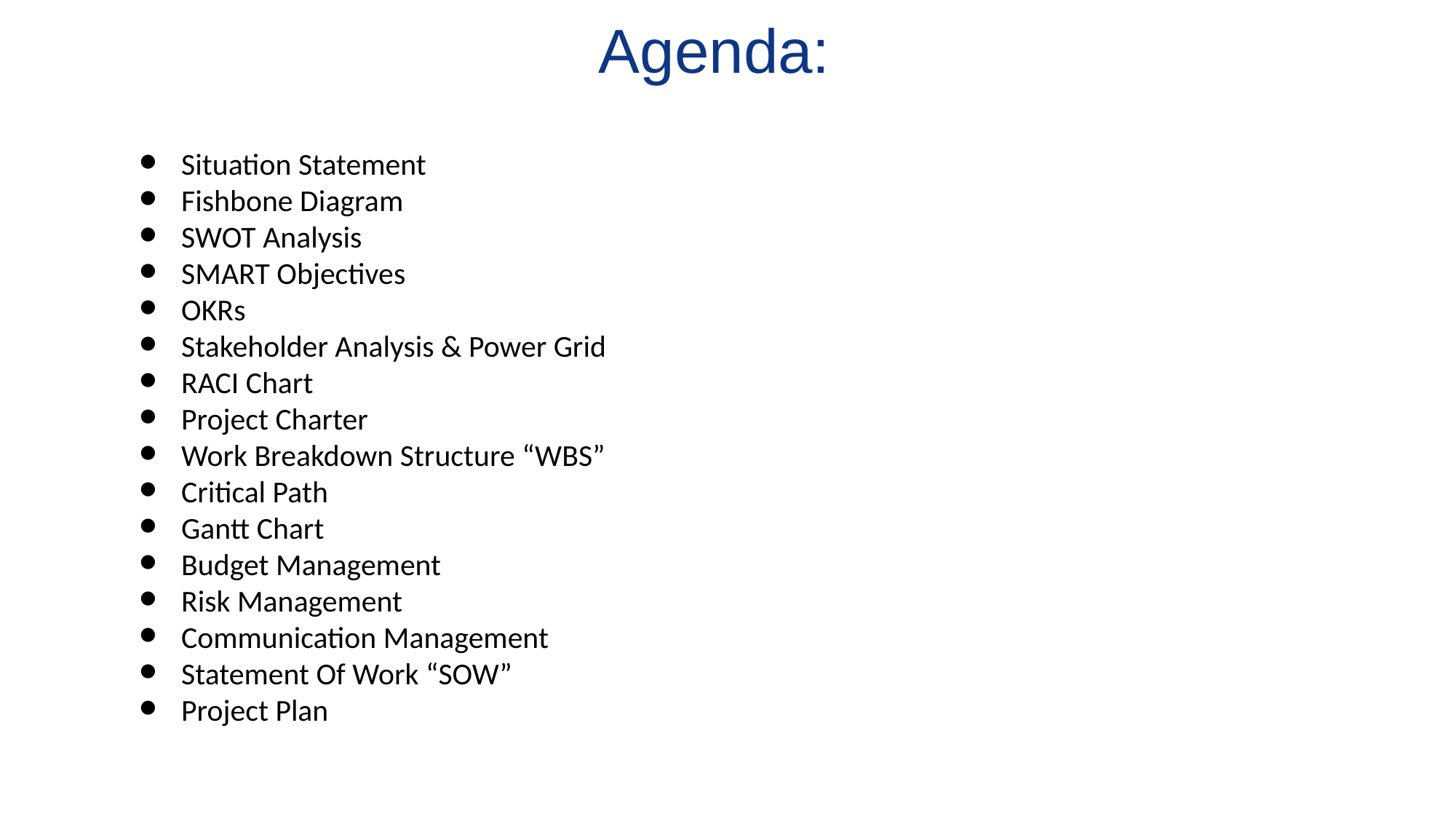

Agenda:
Situation Statement
Fishbone Diagram
SWOT Analysis
SMART Objectives
OKRs
Stakeholder Analysis & Power Grid
RACI Chart
Project Charter
Work Breakdown Structure “WBS”
Critical Path
Gantt Chart
Budget Management
Risk Management
Communication Management
Statement Of Work “SOW”
Project Plan